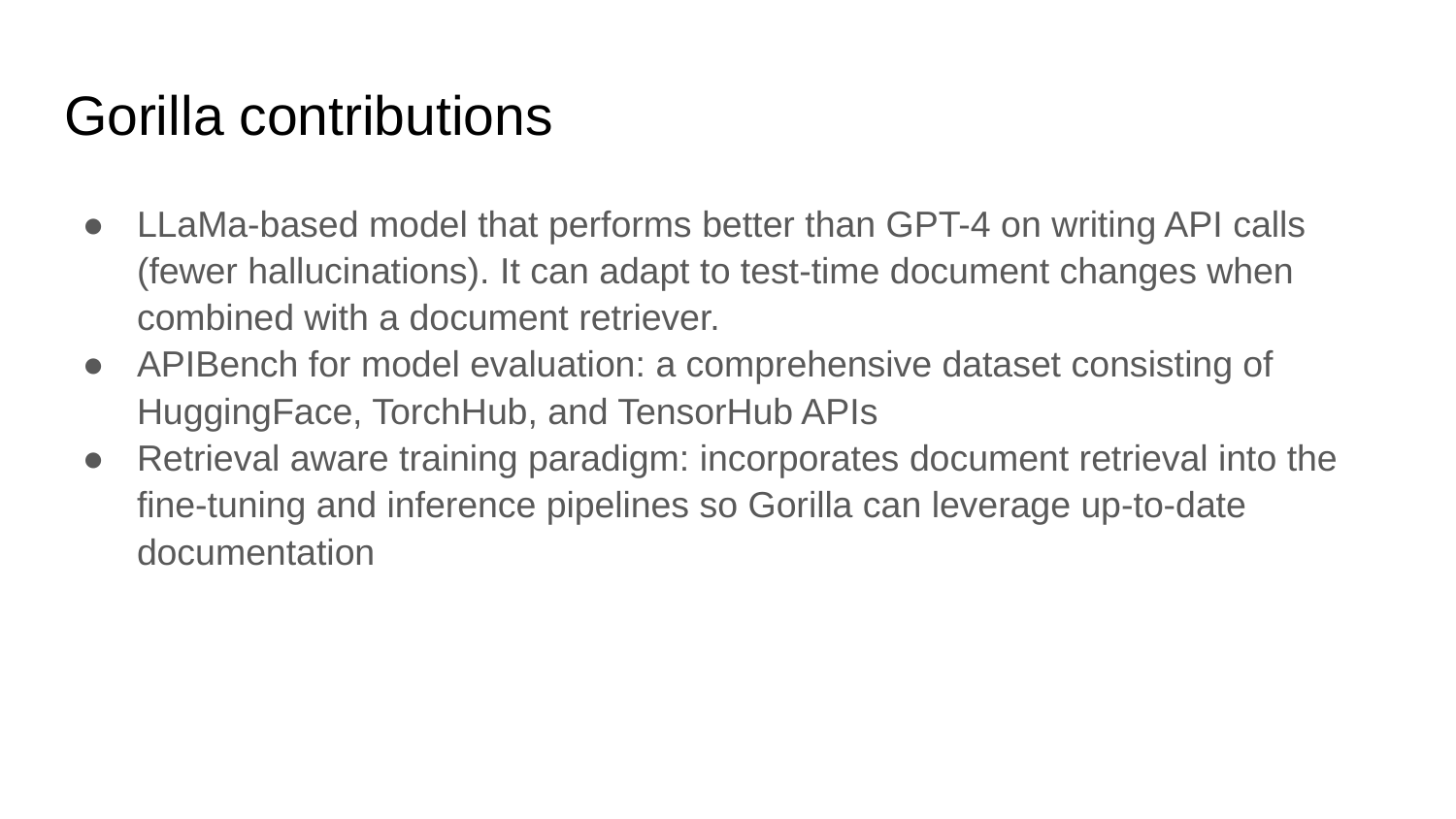

# Gorilla contributions
LLaMa-based model that performs better than GPT-4 on writing API calls (fewer hallucinations). It can adapt to test-time document changes when combined with a document retriever.
APIBench for model evaluation: a comprehensive dataset consisting of HuggingFace, TorchHub, and TensorHub APIs
Retrieval aware training paradigm: incorporates document retrieval into the fine-tuning and inference pipelines so Gorilla can leverage up-to-date documentation